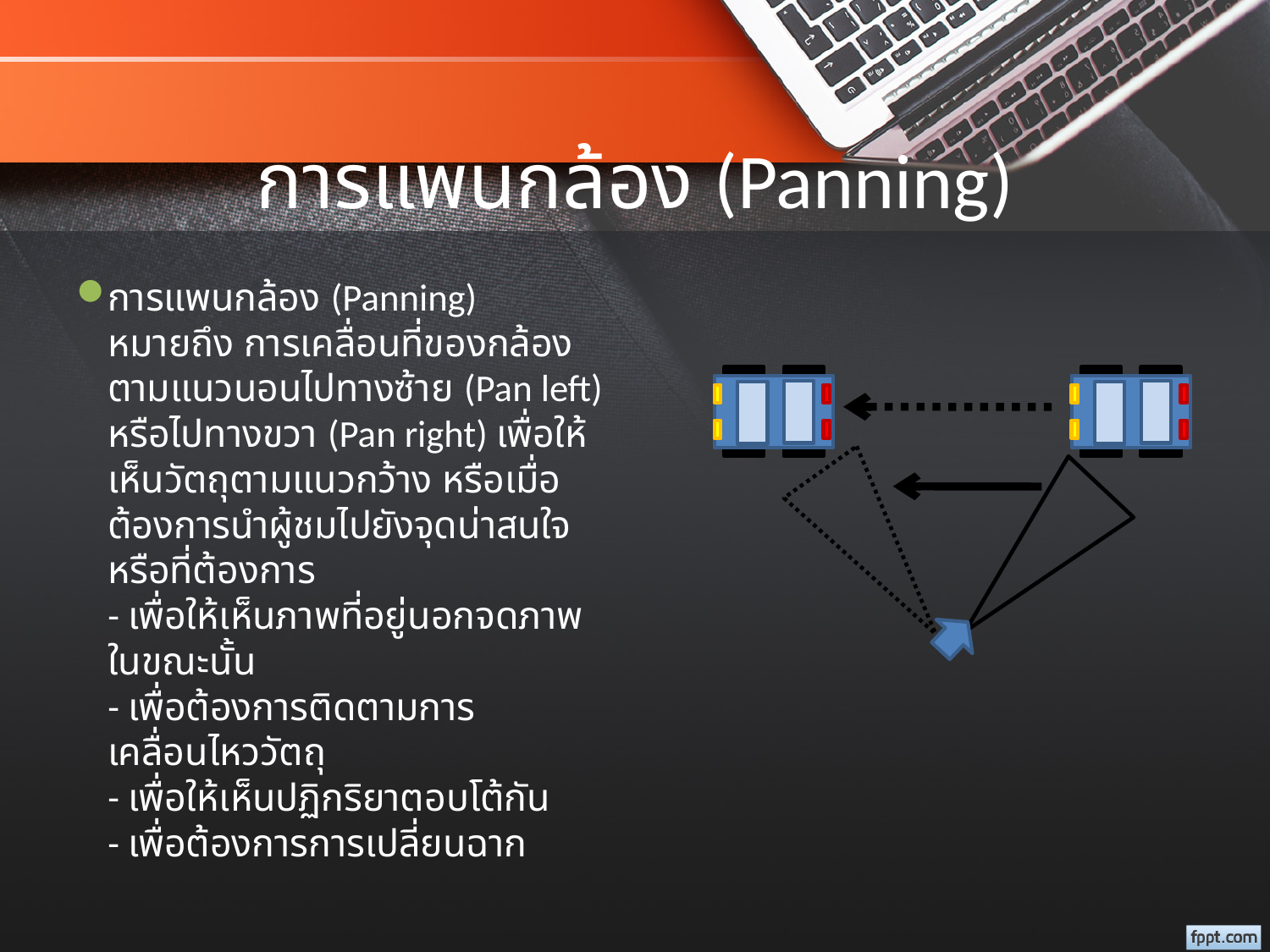

# การแพนกล้อง (Panning)
การแพนกล้อง (Panning)
หมายถึง การเคลื่อนที่ของกล้องตามแนวนอนไปทางซ้าย (Pan left) หรือไปทางขวา (Pan right) เพื่อให้เห็นวัตถุตามแนวกว้าง หรือเมื่อต้องการนำผู้ชมไปยังจุดน่าสนใจ หรือที่ต้องการ
- เพื่อให้เห็นภาพที่อยู่นอกจดภาพในขณะนั้น
- เพื่อต้องการติดตามการเคลื่อนไหววัตถุ
- เพื่อให้เห็นปฏิกริยาตอบโต้กัน
- เพื่อต้องการการเปลี่ยนฉาก